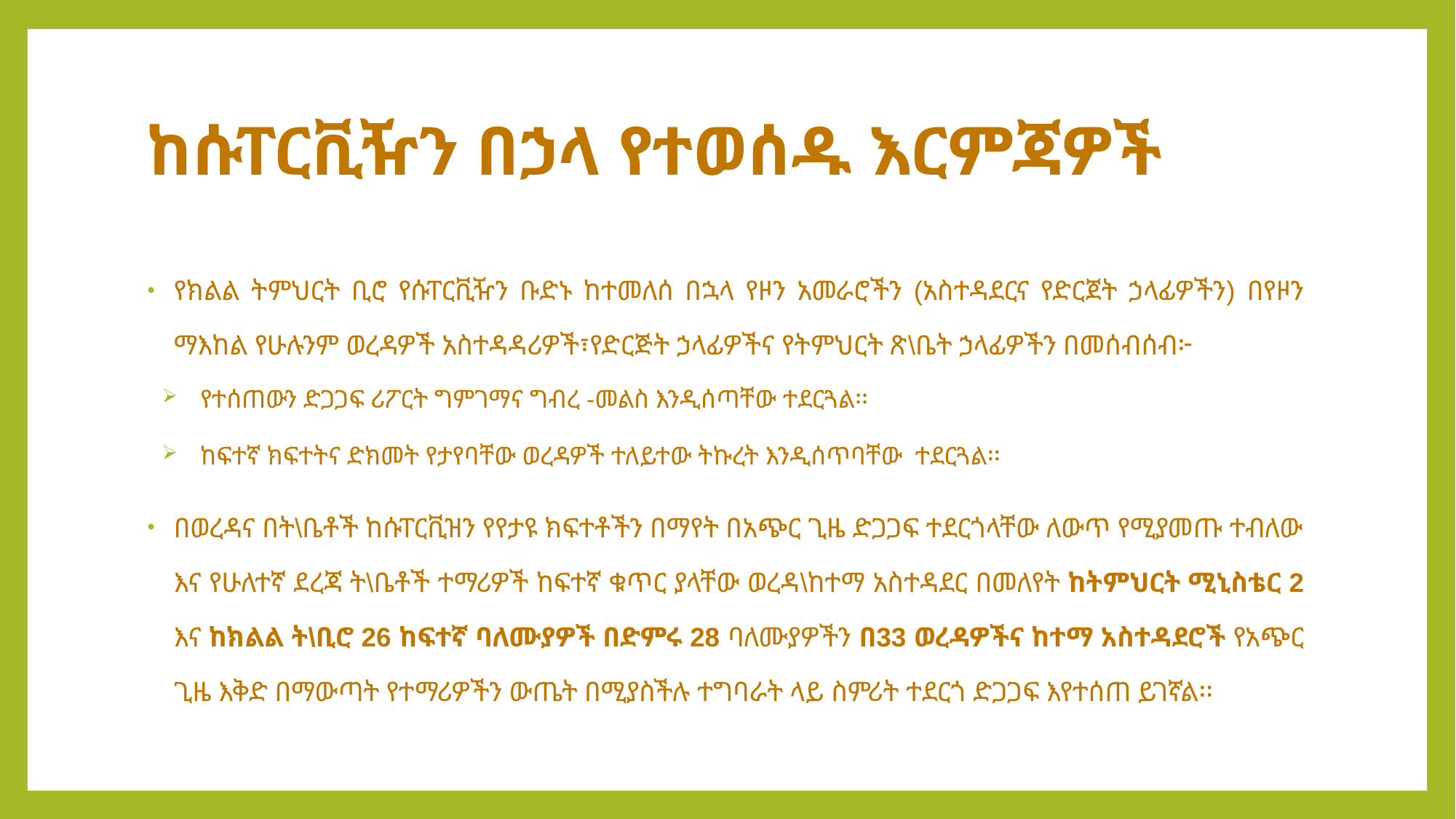

# ከሱፐርቪዥን በኃላ የተወሰዱ እርምጃዎች
የክልል ትምህርት ቢሮ የሱፐርቪዥን ቡድኑ ከተመለሰ በኋላ የዞን አመራሮችን (አስተዳደርና የድርጀት ኃላፊዎችን) በየዞን ማእከል የሁሉንም ወረዳዎች አስተዳዳሪዎች፣የድርጅት ኃላፊዎችና የትምህርት ጽ\ቤት ኃላፊዎችን በመሰብሰብ፦
የተሰጠውን ድጋጋፍ ሪፖርት ግምገማና ግብረ -መልስ እንዲሰጣቸው ተደርጓል፡፡
ከፍተኛ ክፍተትና ድክመት የታየባቸው ወረዳዎች ተለይተው ትኩረት እንዲሰጥባቸው  ተደርጓል፡፡
በወረዳና በት\ቤቶች ከሱፐርቪዝን የየታዩ ክፍተቶችን በማየት በአጭር ጊዜ ድጋጋፍ ተደርጎላቸው ለውጥ የሚያመጡ ተብለው እና የሁለተኛ ደረጃ ት\ቤቶች ተማሪዎች ከፍተኛ ቁጥር ያላቸው ወረዳ\ከተማ አስተዳደር በመለየት ከትምህርት ሚኒስቴር 2 እና ከክልል ት\ቢሮ 26 ከፍተኛ ባለሙያዎች በድምሩ 28 ባለሙያዎችን በ33 ወረዳዎችና ከተማ አስተዳደሮች የአጭር ጊዜ እቅድ በማውጣት የተማሪዎችን ውጤት በሚያስችሉ ተግባራት ላይ ስምሪት ተደርጎ ድጋጋፍ እየተሰጠ ይገኛል፡፡